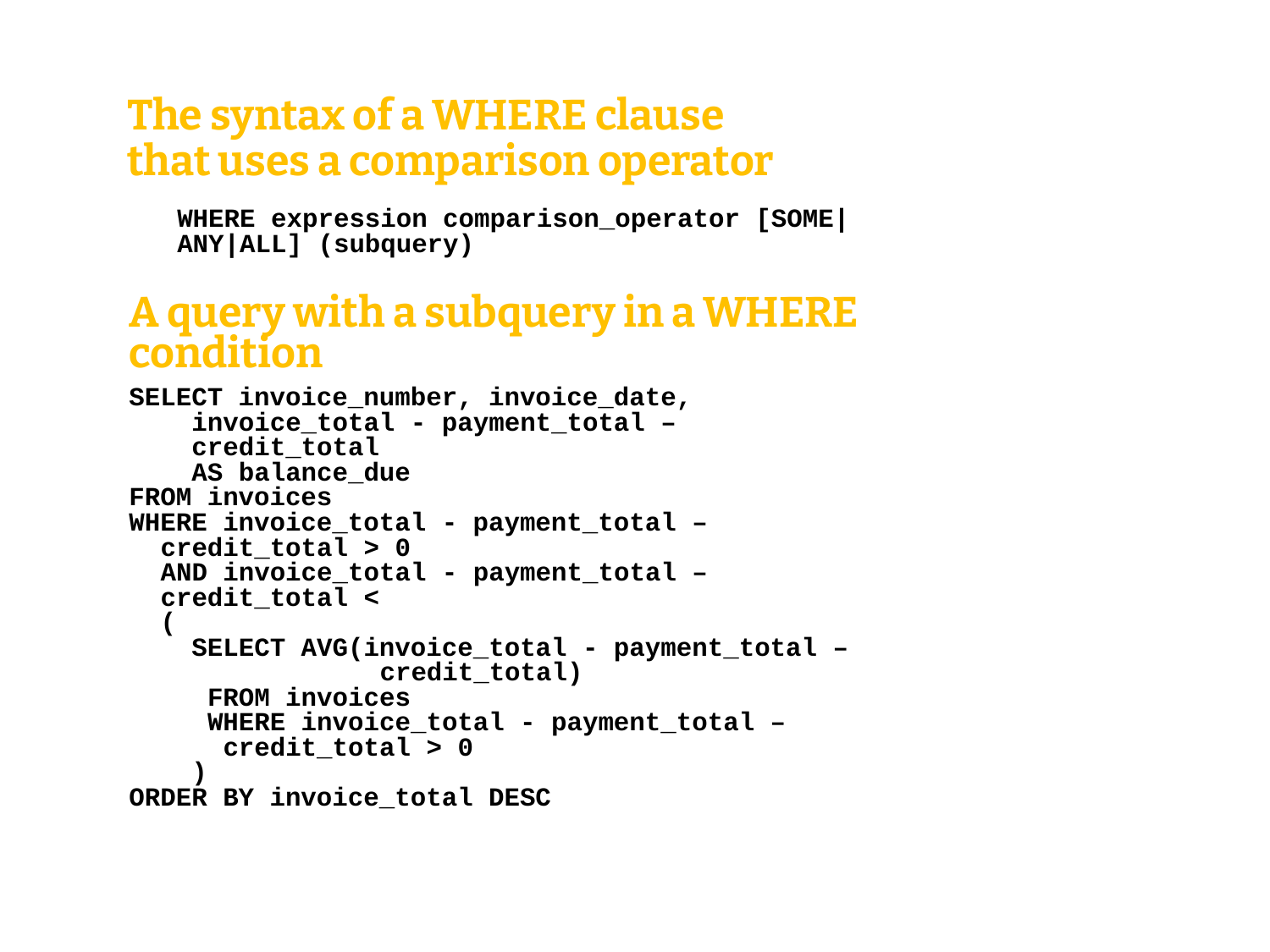

# The syntax of a WHERE clause that uses a comparison operator
WHERE expression comparison_operator [SOME|ANY|ALL] (subquery)
A query with a subquery in a WHERE condition
SELECT invoice_number, invoice_date,
    invoice_total - payment_total –
    credit_total
    AS balance_due
FROM invoices
WHERE invoice_total - payment_total –
  credit_total > 0
  AND invoice_total - payment_total –
  credit_total <
  (
    SELECT AVG(invoice_total - payment_total –
                credit_total)
     FROM invoices
     WHERE invoice_total - payment_total –
      credit_total > 0
    )
ORDER BY invoice_total DESC